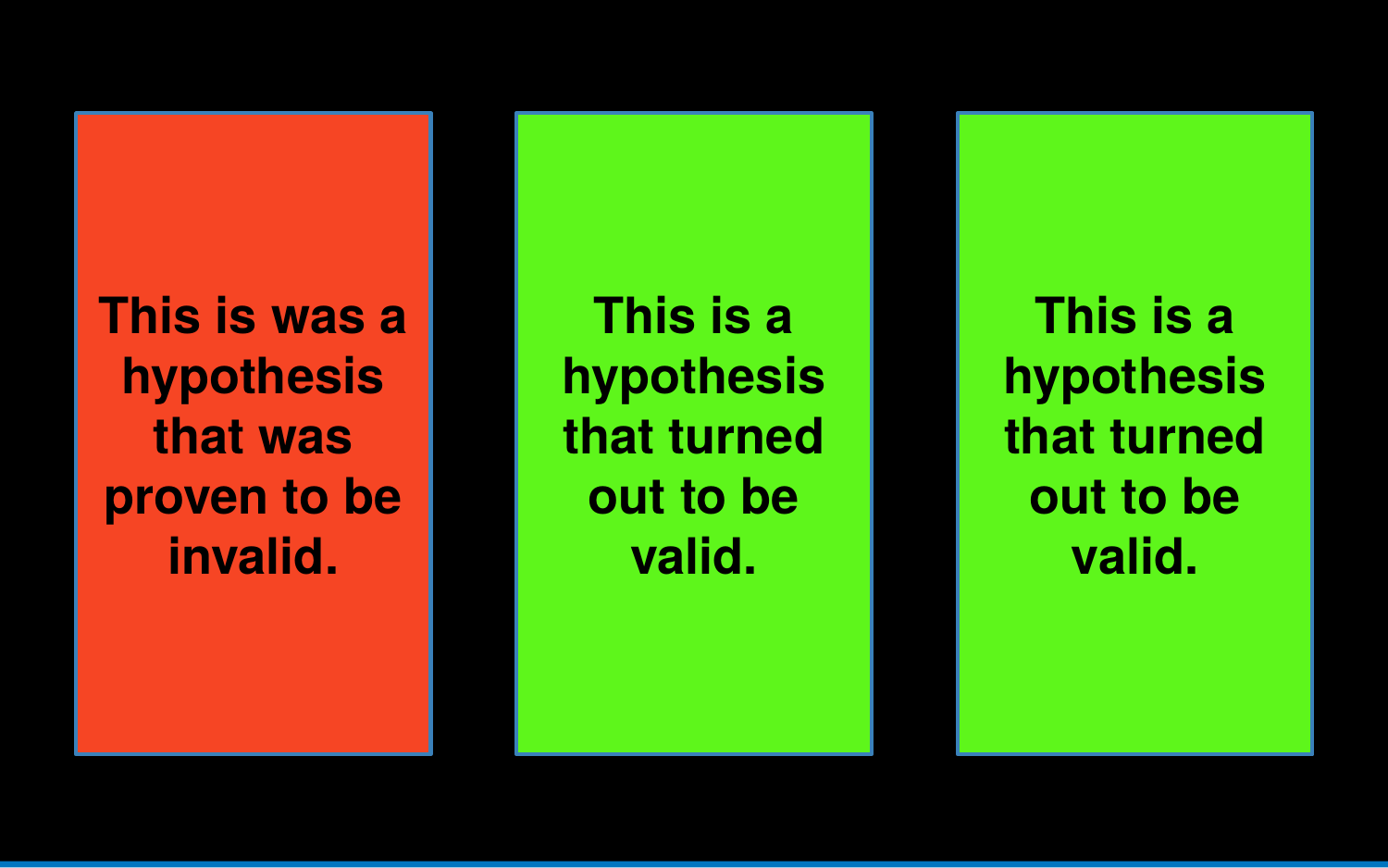

This is was a hypothesis that was proven to be invalid.
This is a hypothesis that turned out to be valid.
This is a hypothesis that turned out to be valid.